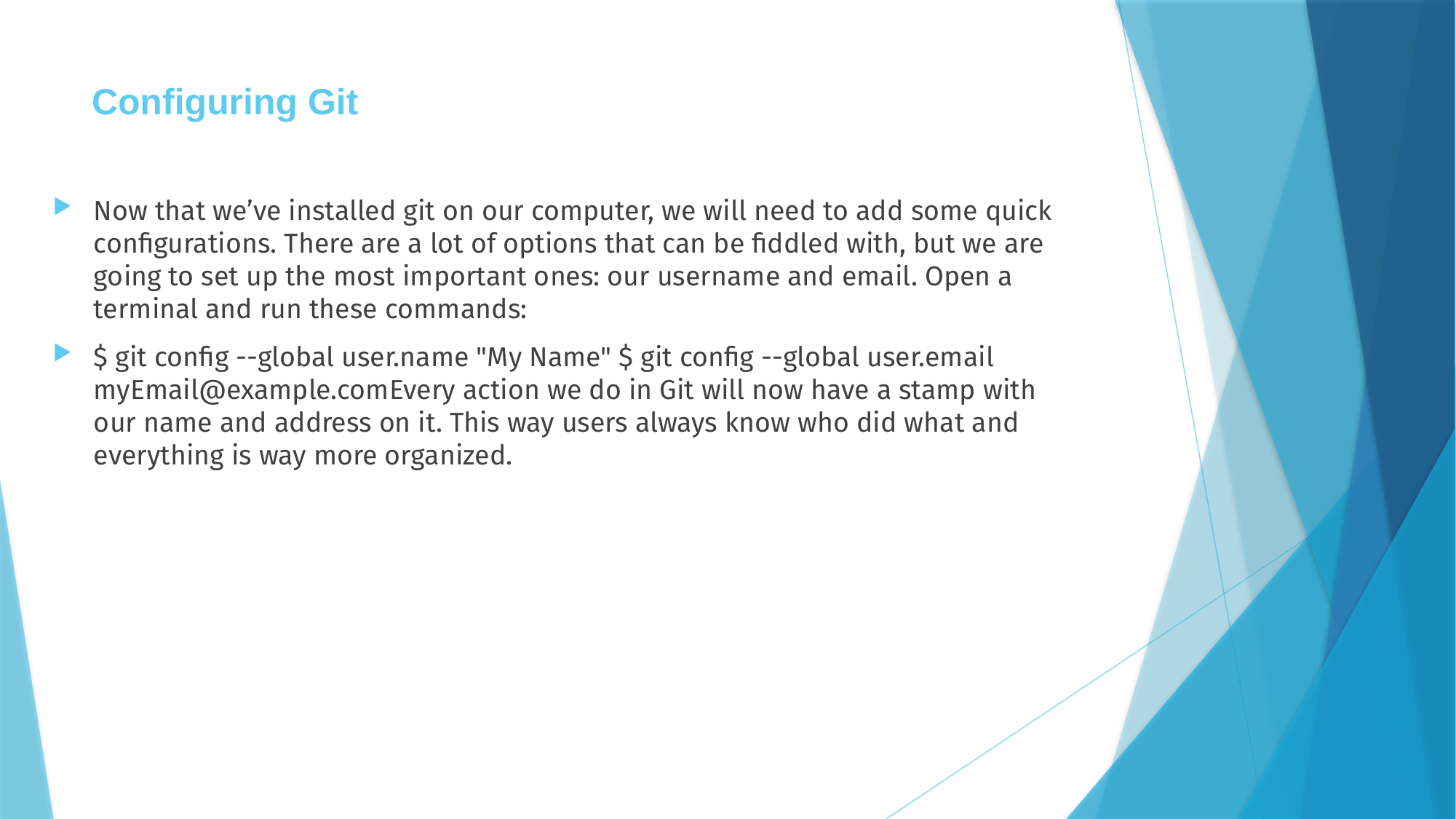

# Configuring Git

Now that we’ve installed git on our computer, we will need to add some quick configurations. There are a lot of options that can be fiddled with, but we are going to set up the most important ones: our username and email. Open a terminal and run these commands:
$ git config --global user.name "My Name" $ git config --global user.email myEmail@example.comEvery action we do in Git will now have a stamp with our name and address on it. This way users always know who did what and everything is way more organized.